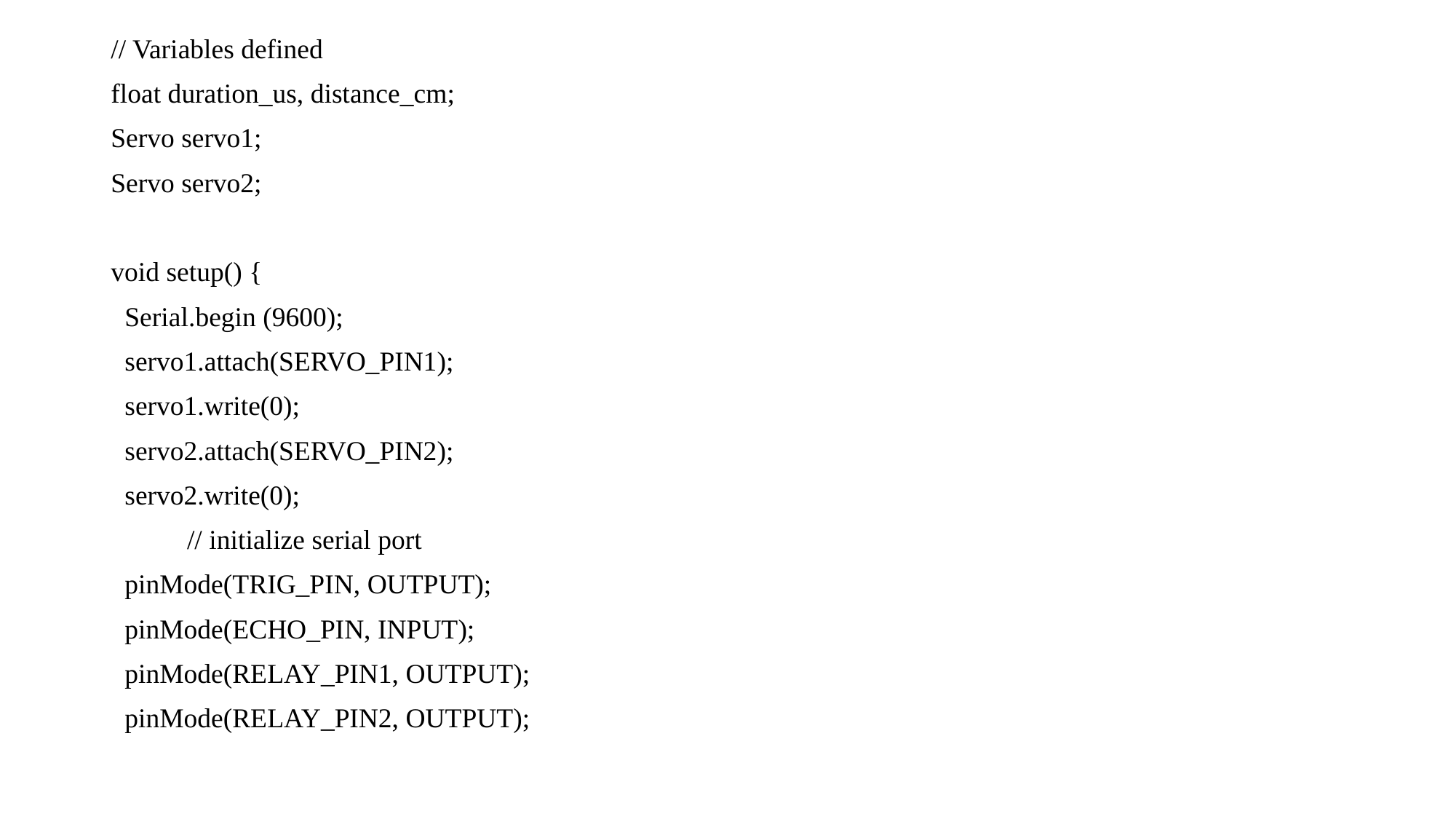

// Variables defined
float duration_us, distance_cm;
Servo servo1;
Servo servo2;

void setup() {
  Serial.begin (9600);
  servo1.attach(SERVO_PIN1);
  servo1.write(0);
  servo2.attach(SERVO_PIN2);
  servo2.write(0);
           // initialize serial port
  pinMode(TRIG_PIN, OUTPUT);
  pinMode(ECHO_PIN, INPUT);
  pinMode(RELAY_PIN1, OUTPUT);
  pinMode(RELAY_PIN2, OUTPUT);